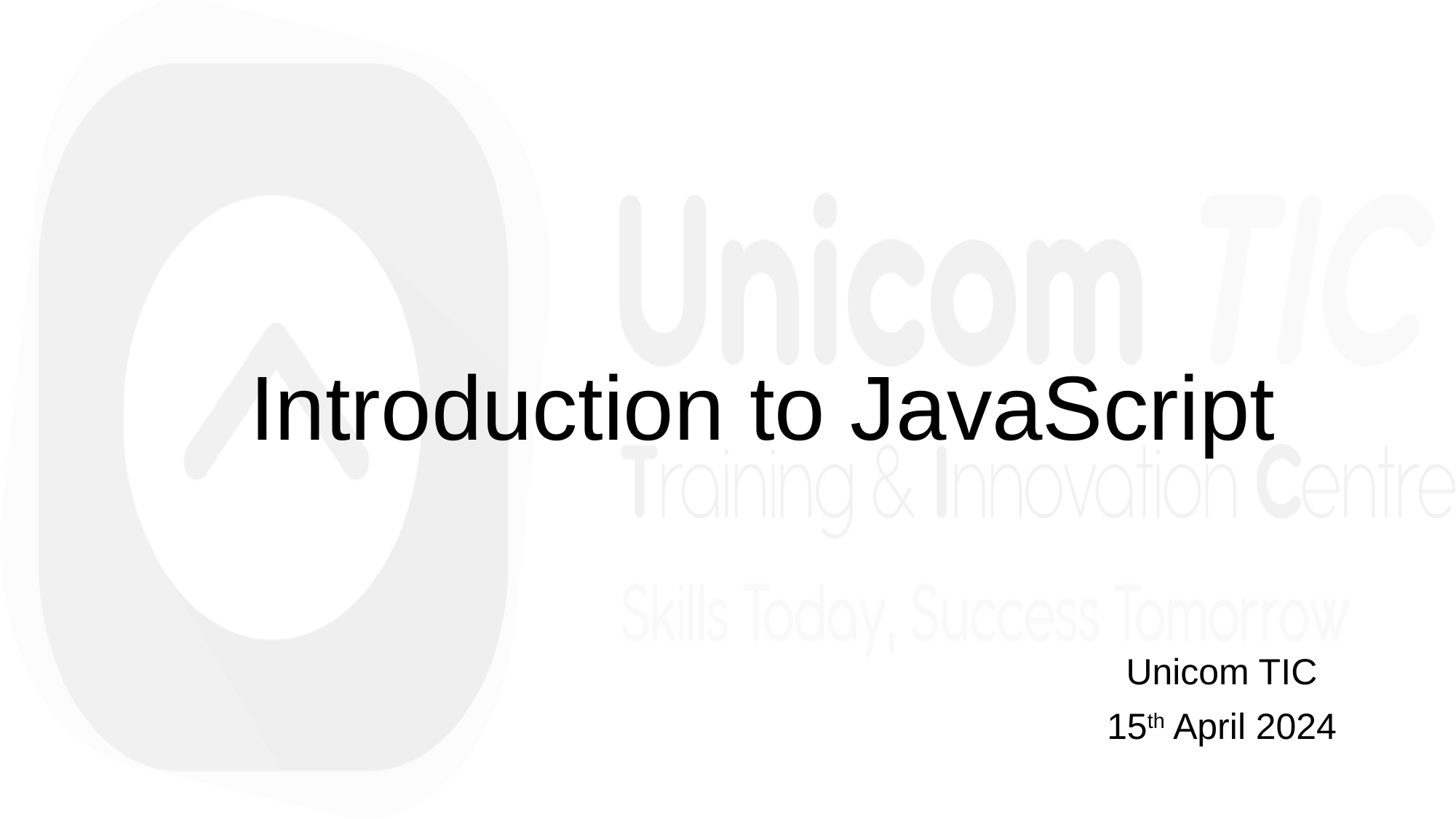

# Introduction to JavaScript
Unicom TIC
15th April 2024